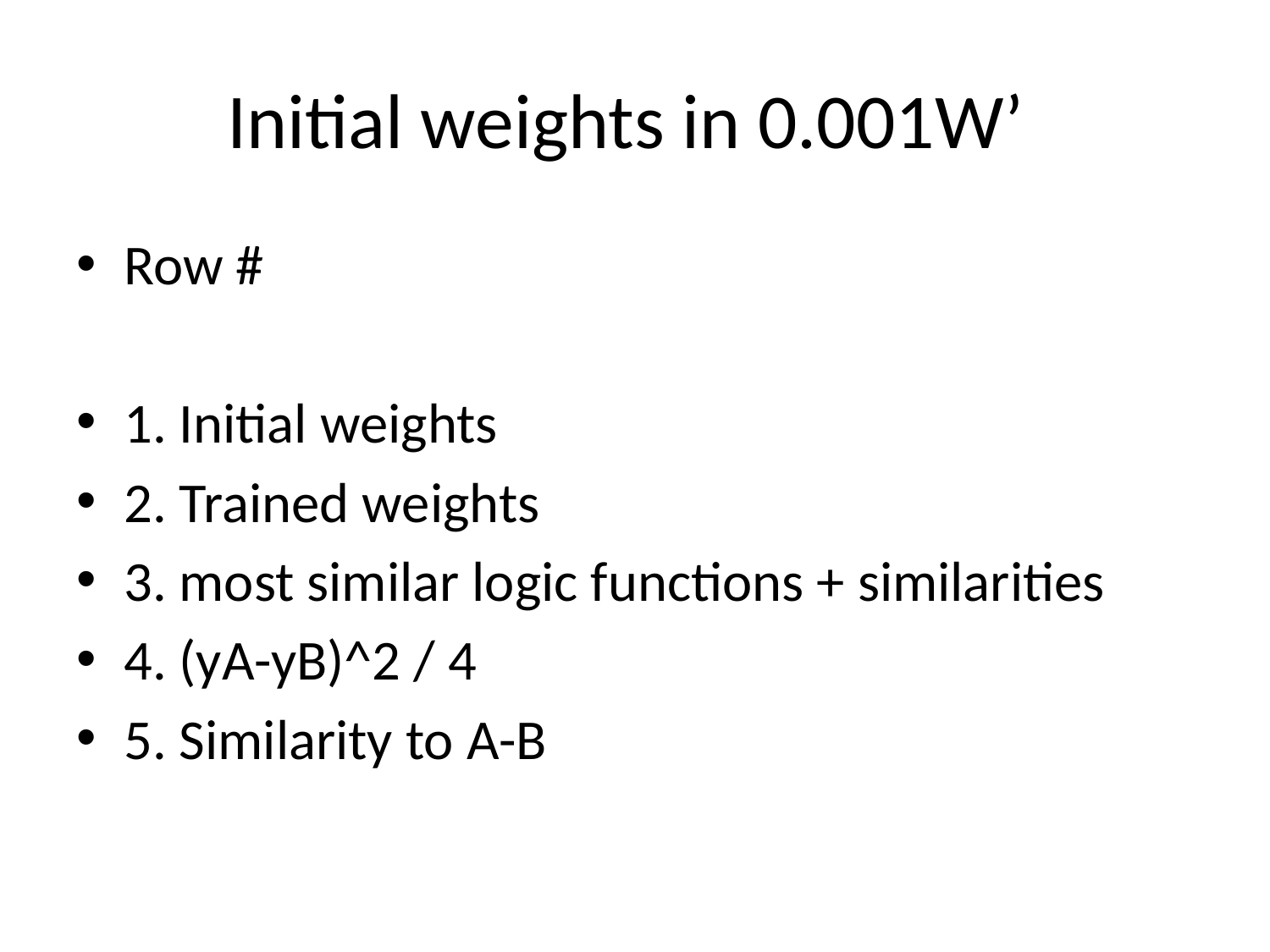

# Initial weights in 0.001W’
Row #

1. Initial weights
2. Trained weights
3. most similar logic functions + similarities
4. (yA-yB)^2 / 4
5. Similarity to A-B